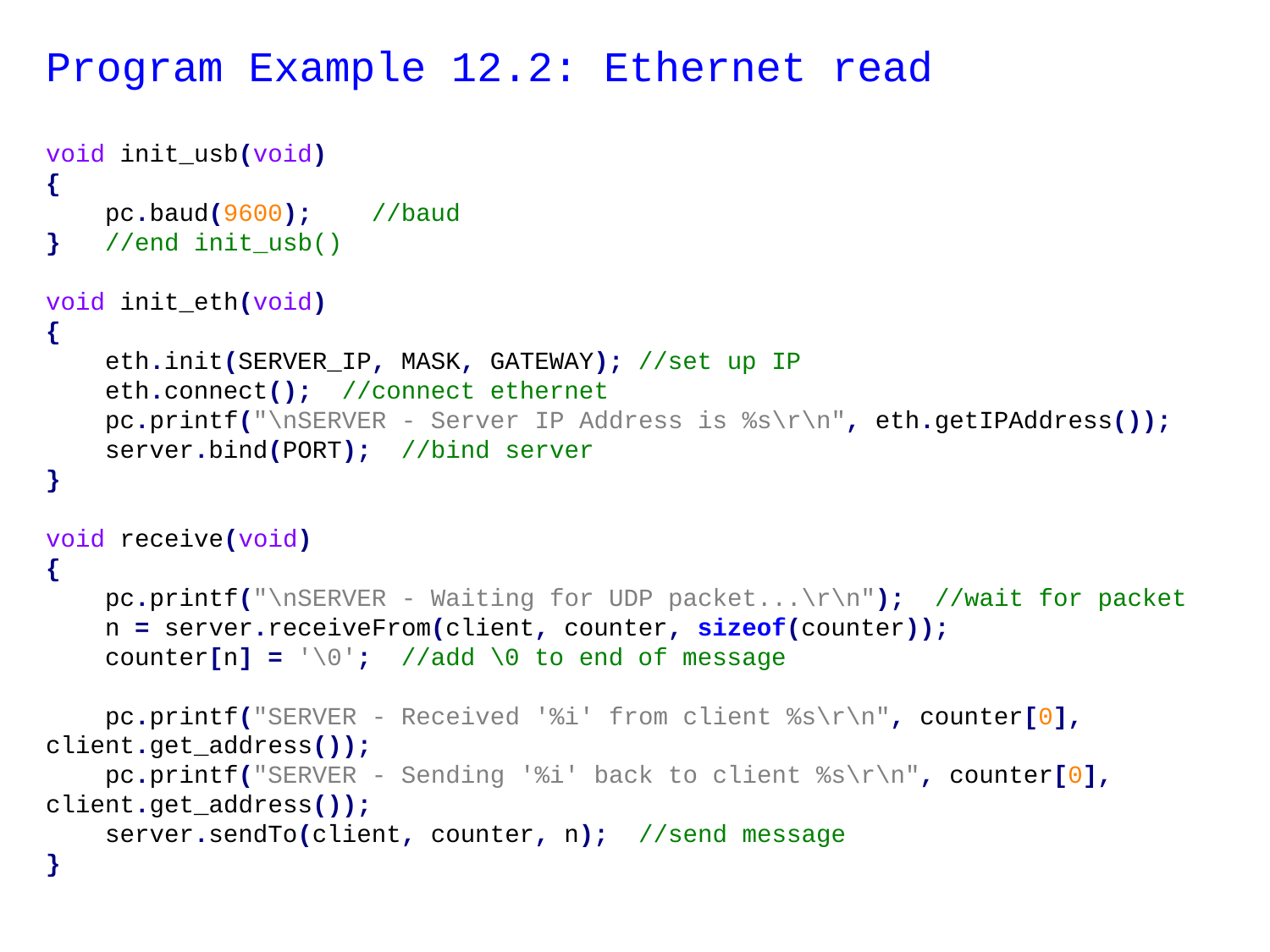

# Program Example 12.2: Ethernet read
void init_usb(void)
{
    pc.baud(9600);    //baud
}   //end init_usb()

void init_eth(void)
{
    eth.init(SERVER_IP, MASK, GATEWAY); //set up IP
    eth.connect();  //connect ethernet
    pc.printf("\nSERVER - Server IP Address is %s\r\n", eth.getIPAddress());
    server.bind(PORT);  //bind server
}

void receive(void)
{
    pc.printf("\nSERVER - Waiting for UDP packet...\r\n");  //wait for packet
    n = server.receiveFrom(client, counter, sizeof(counter));
    counter[n] = '\0';  //add \0 to end of message

    pc.printf("SERVER - Received '%i' from client %s\r\n", counter[0], client.get_address());
    pc.printf("SERVER - Sending '%i' back to client %s\r\n", counter[0], client.get_address());
    server.sendTo(client, counter, n);  //send message
}